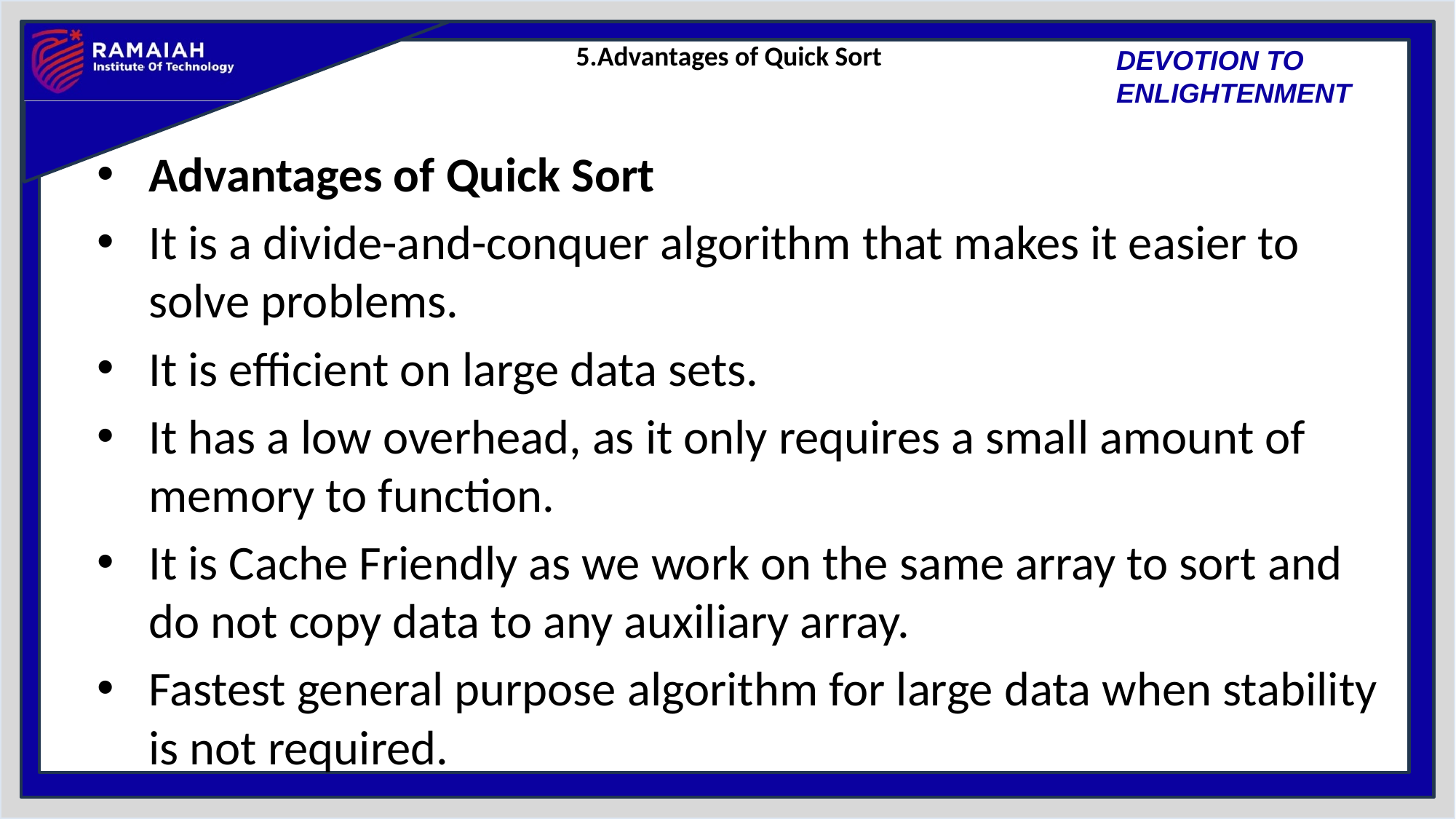

# 5.Advantages of Quick Sort

Advantages of Quick Sort
It is a divide-and-conquer algorithm that makes it easier to solve problems.
It is efficient on large data sets.
It has a low overhead, as it only requires a small amount of memory to function.
It is Cache Friendly as we work on the same array to sort and do not copy data to any auxiliary array.
Fastest general purpose algorithm for large data when stability is not required.